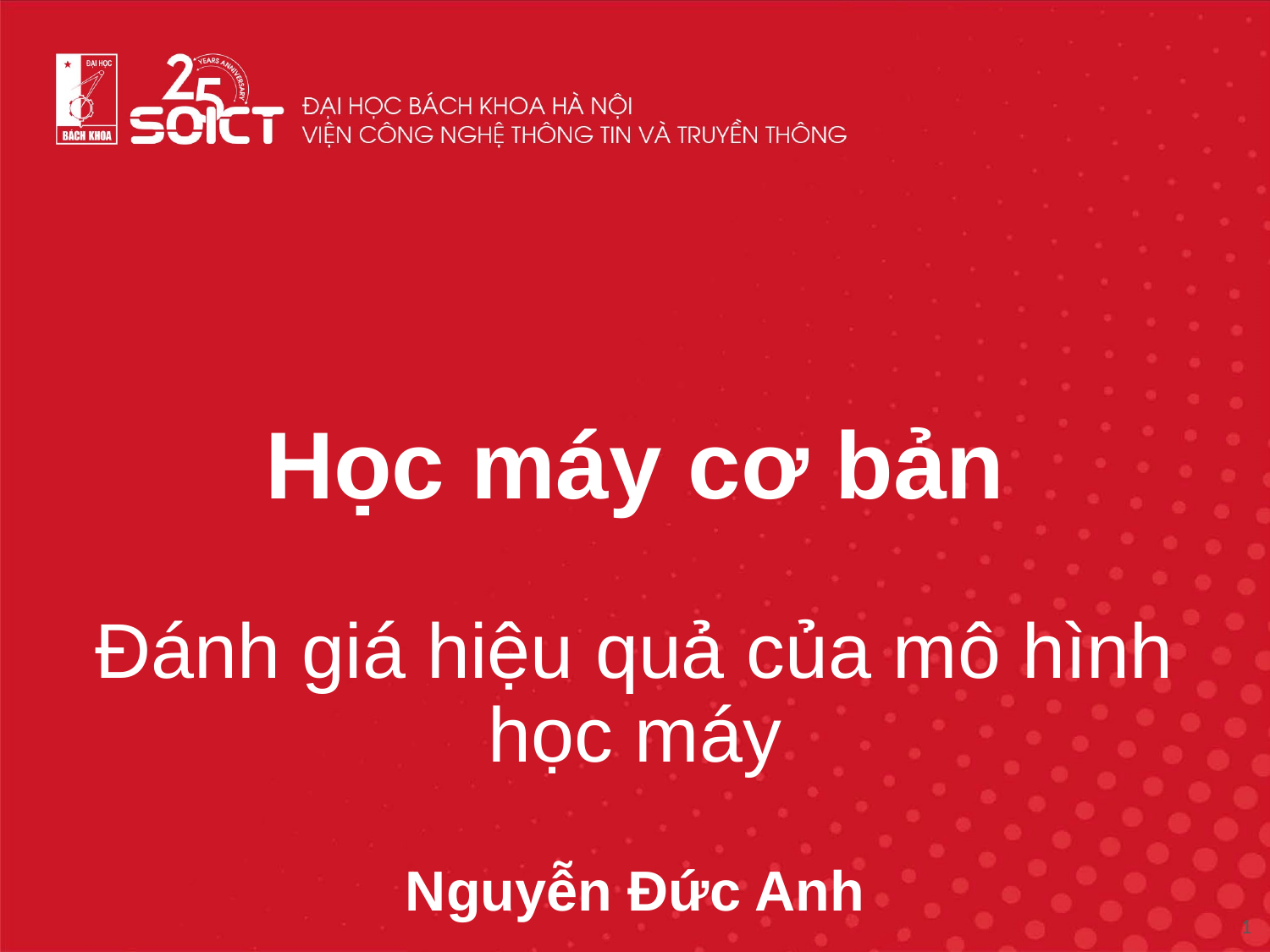

# Học máy cơ bản Đánh giá hiệu quả của mô hình học máy Nguyễn Đức Anh
1